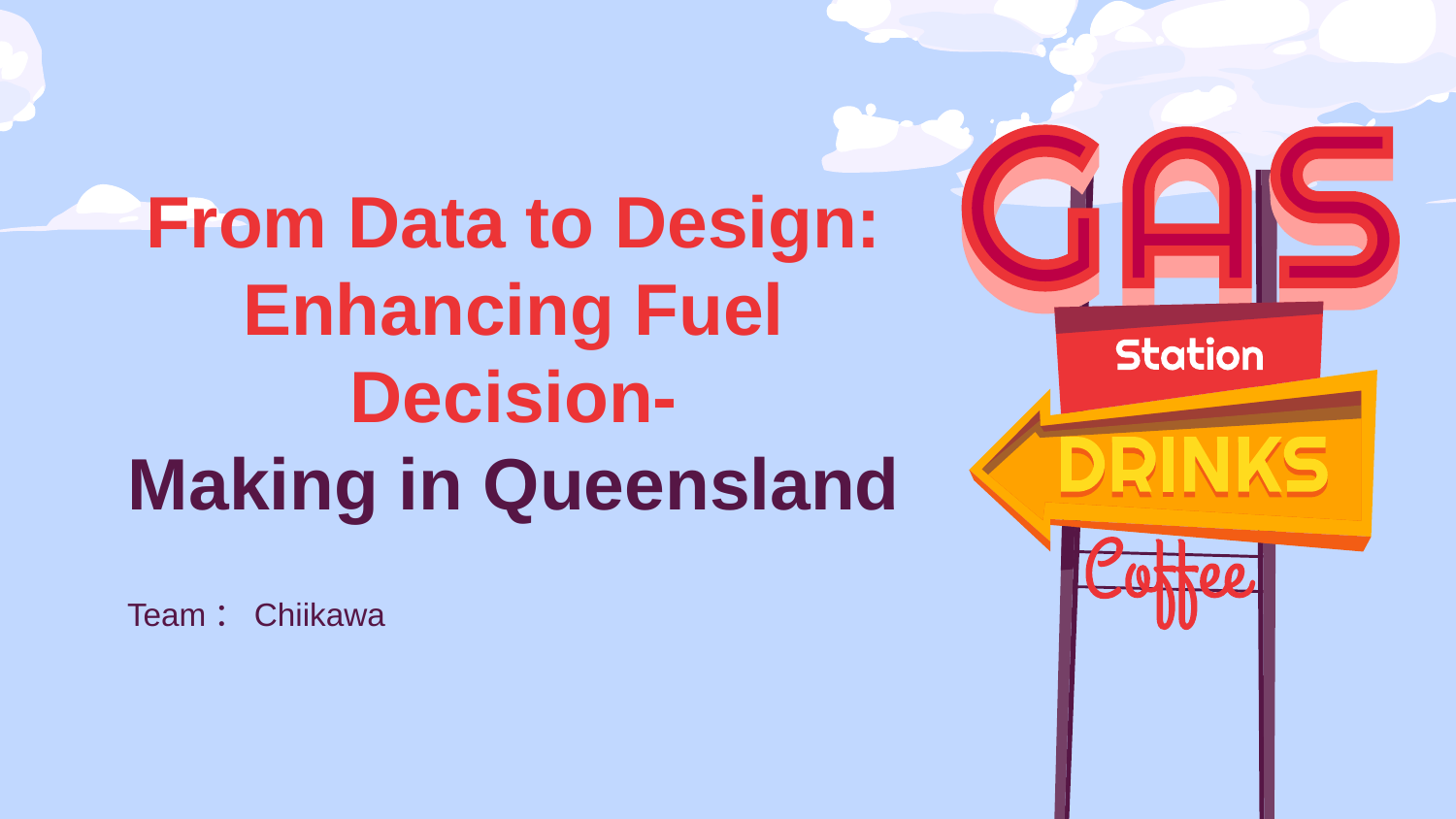

# From Data to Design: Enhancing Fuel Decision- Making in Queensland

Team：Chiikawa